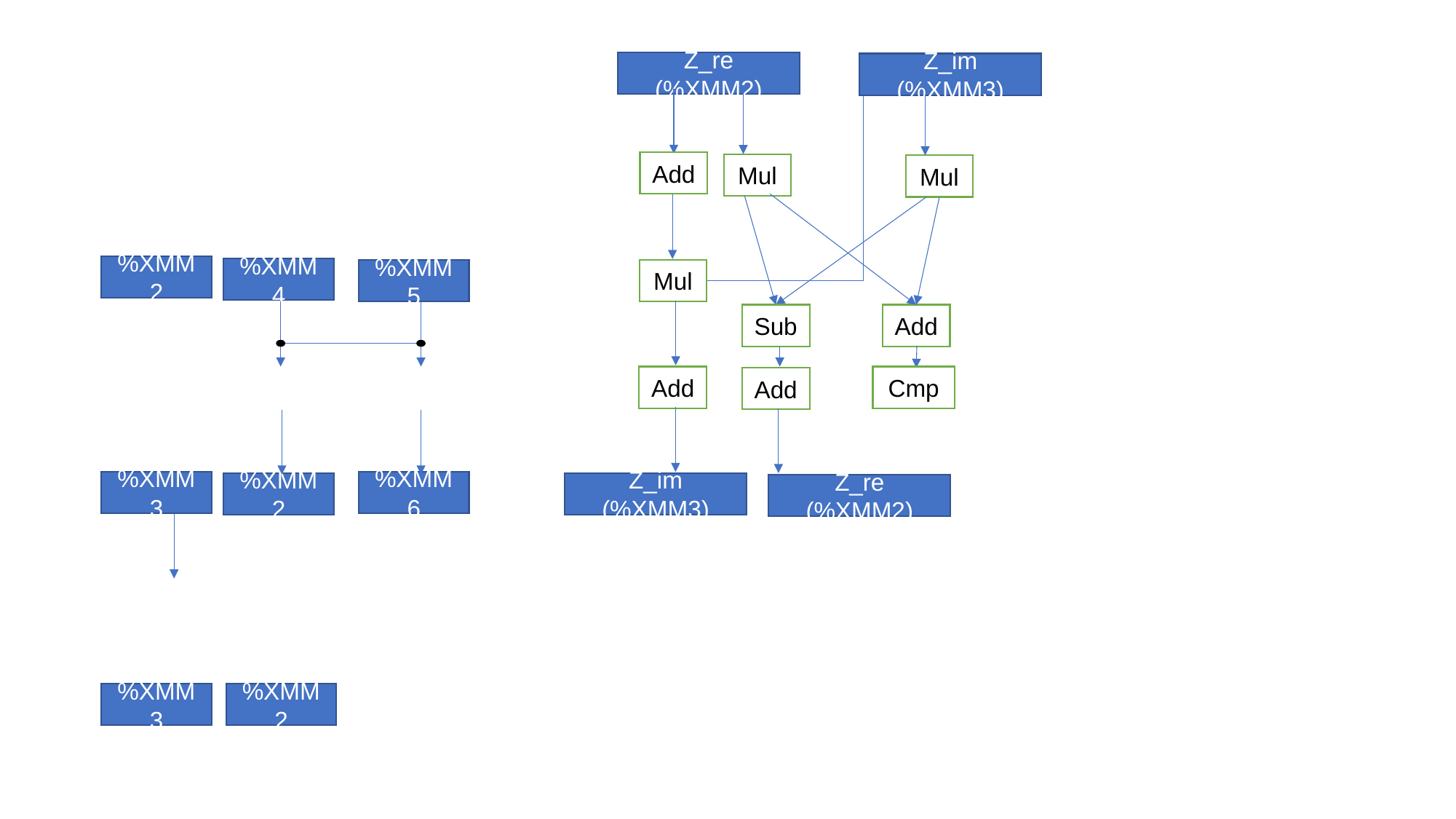

Z_re (%XMM2)
Z_im (%XMM3)
Add
Mul
Mul
%XMM2
%XMM4
%XMM5
Mul
Add
Sub

Cmp
Add
Add
%XMM3
%XMM6
%XMM2
Z_im (%XMM3)
Z_re (%XMM2)
%XMM2
%XMM3